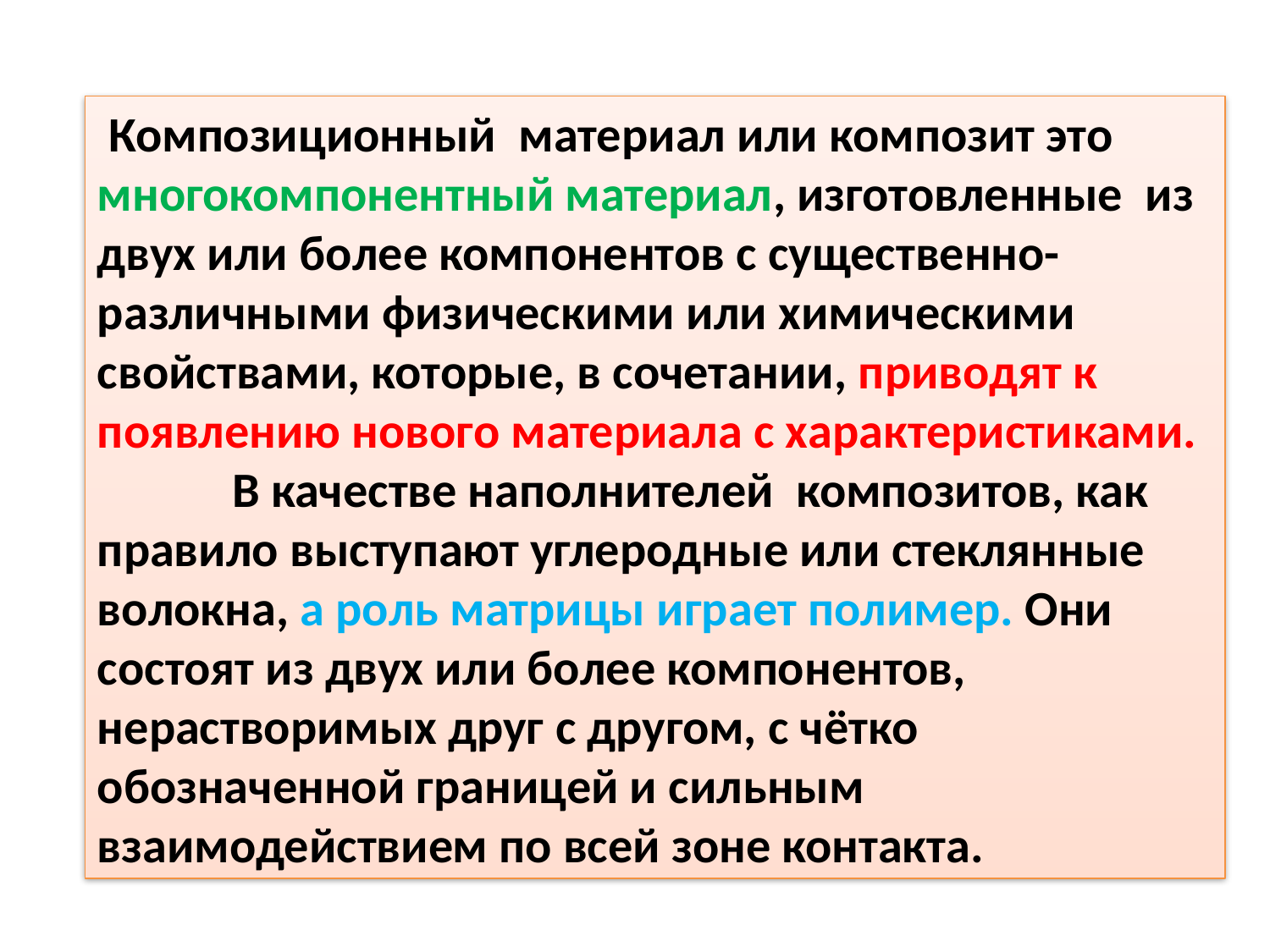

Композиционный  материал или композит это многокомпонентный материал, изготовленные  из двух или более компонентов с существенно-  различными физическими или химическими свойствами, которые, в сочетании, приводят к появлению нового материала с характеристиками.
            В качестве наполнителей  композитов, как правило выступают углеродные или стеклянные волокна, а роль матрицы играет полимер. Они состоят из двух или более компонентов, нерастворимых друг с другом, с чётко обозначенной границей и сильным взаимодействием по всей зоне контакта.